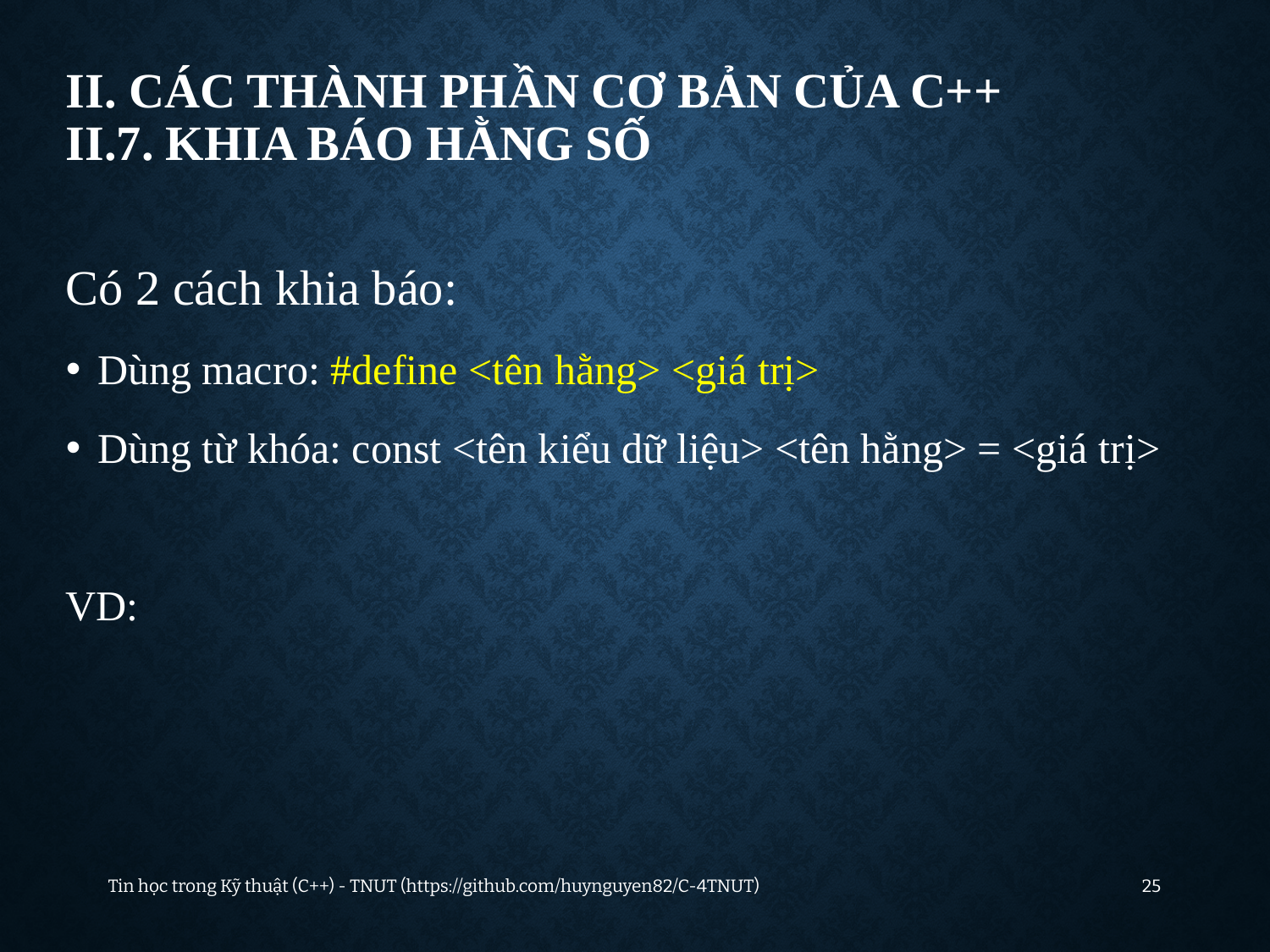

# II. CÁC THÀNH PHẦN CƠ BẢN CỦA C++ II.7. Khia báo hằng số
Có 2 cách khia báo:
Dùng macro: #define <tên hằng> <giá trị>
Dùng từ khóa: const <tên kiểu dữ liệu> <tên hằng> = <giá trị>

VD:

Tin học trong Kỹ thuật (C++) - TNUT (https://github.com/huynguyen82/C-4TNUT)
25